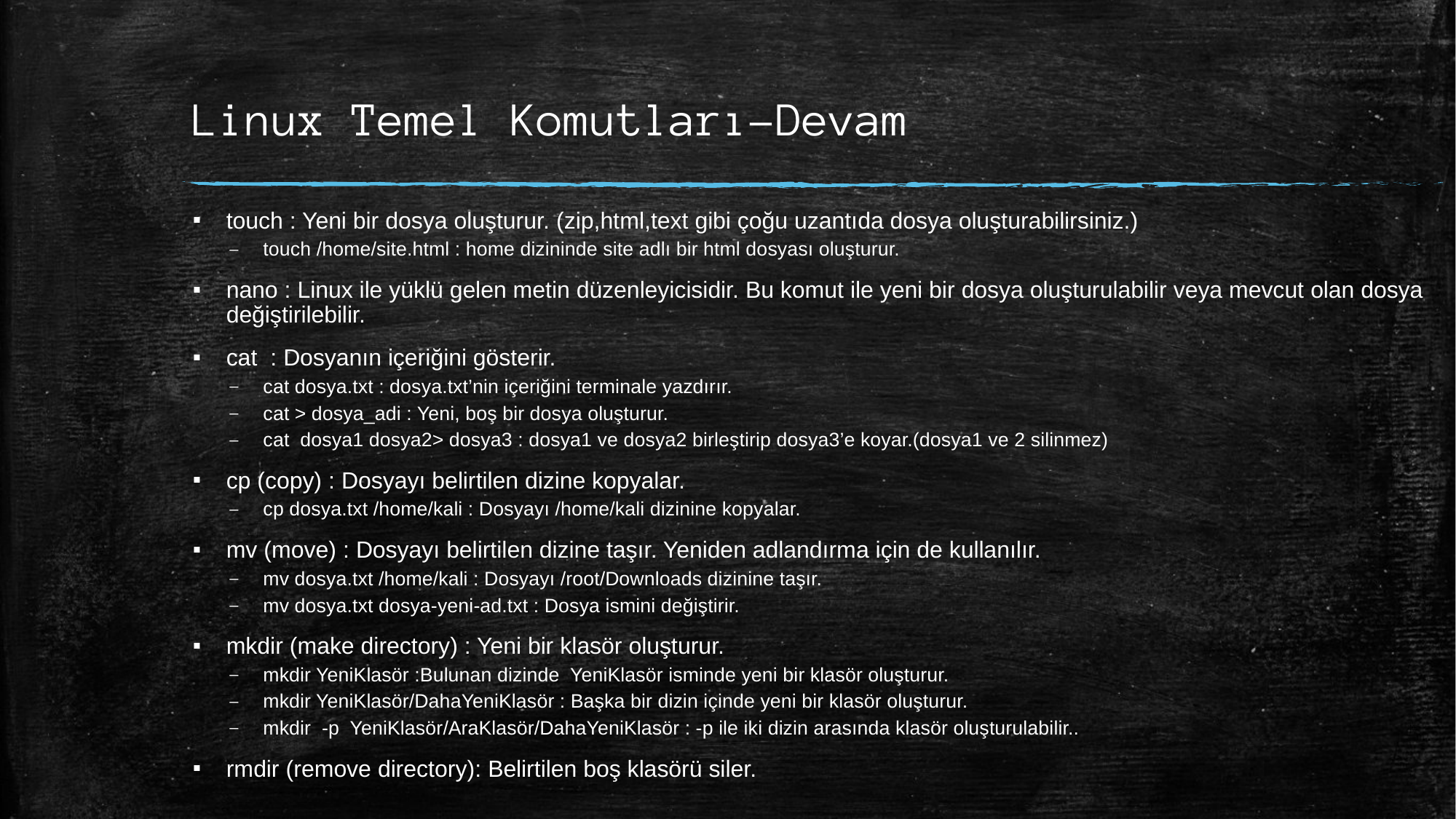

Linux Temel Komutları-Devam
touch : Yeni bir dosya oluşturur. (zip,html,text gibi çoğu uzantıda dosya oluşturabilirsiniz.)
touch /home/site.html : home dizininde site adlı bir html dosyası oluşturur.
nano : Linux ile yüklü gelen metin düzenleyicisidir. Bu komut ile yeni bir dosya oluşturulabilir veya mevcut olan dosya değiştirilebilir.
cat  : Dosyanın içeriğini gösterir.
cat dosya.txt : dosya.txt’nin içeriğini terminale yazdırır.
cat > dosya_adi : Yeni, boş bir dosya oluşturur.
cat  dosya1 dosya2> dosya3 : dosya1 ve dosya2 birleştirip dosya3’e koyar.(dosya1 ve 2 silinmez)
cp (copy) : Dosyayı belirtilen dizine kopyalar.
cp dosya.txt /home/kali : Dosyayı /home/kali dizinine kopyalar.
mv (move) : Dosyayı belirtilen dizine taşır. Yeniden adlandırma için de kullanılır.
mv dosya.txt /home/kali : Dosyayı /root/Downloads dizinine taşır.
mv dosya.txt dosya-yeni-ad.txt : Dosya ismini değiştirir.
mkdir (make directory) : Yeni bir klasör oluşturur.
mkdir YeniKlasör :Bulunan dizinde  YeniKlasör isminde yeni bir klasör oluşturur.
mkdir YeniKlasör/DahaYeniKlasör : Başka bir dizin içinde yeni bir klasör oluşturur.
mkdir  -p  YeniKlasör/AraKlasör/DahaYeniKlasör : -p ile iki dizin arasında klasör oluşturulabilir..
rmdir (remove directory): Belirtilen boş klasörü siler.